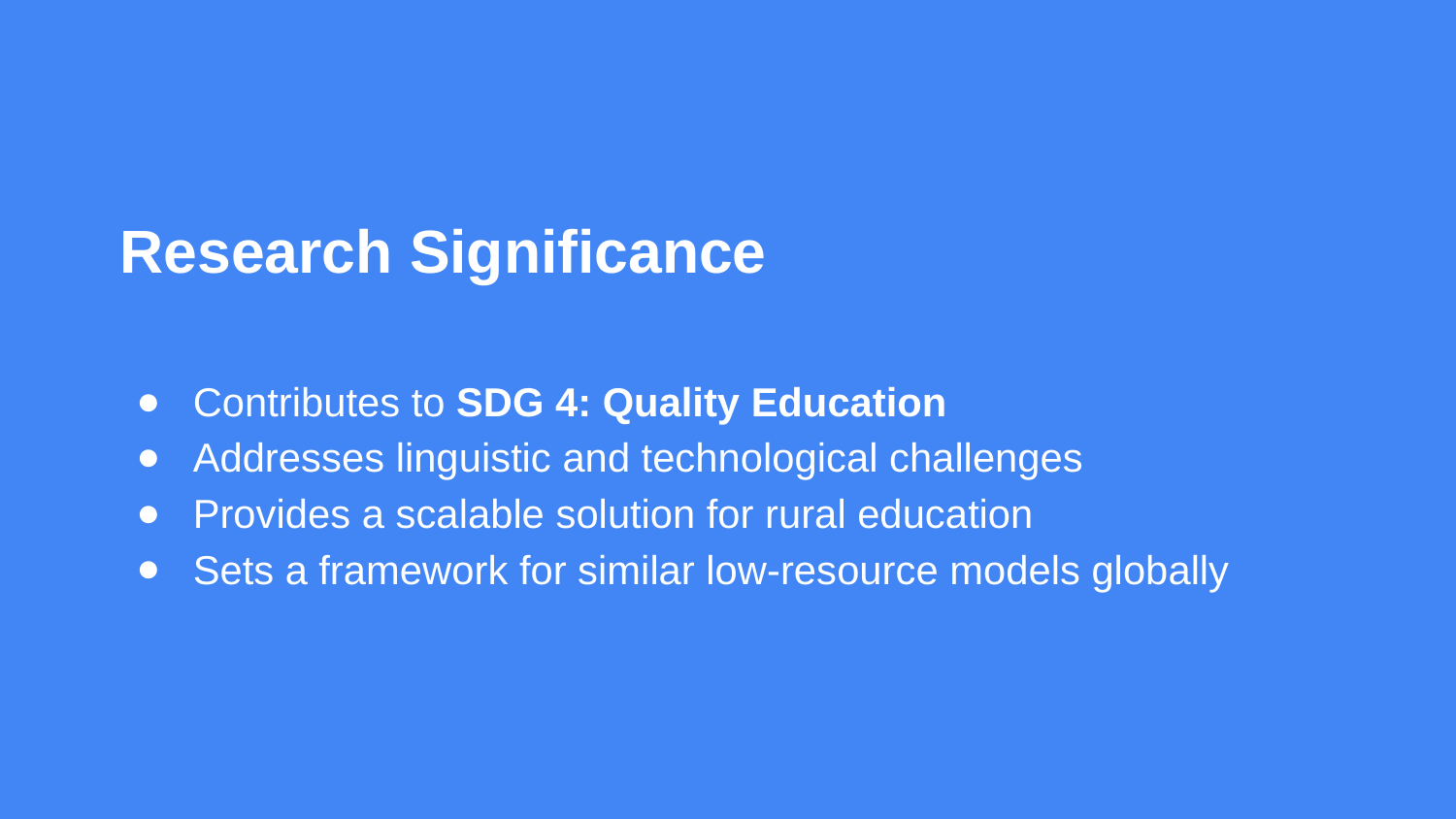

# Research Significance

Contributes to SDG 4: Quality Education
Addresses linguistic and technological challenges
Provides a scalable solution for rural education
Sets a framework for similar low-resource models globally